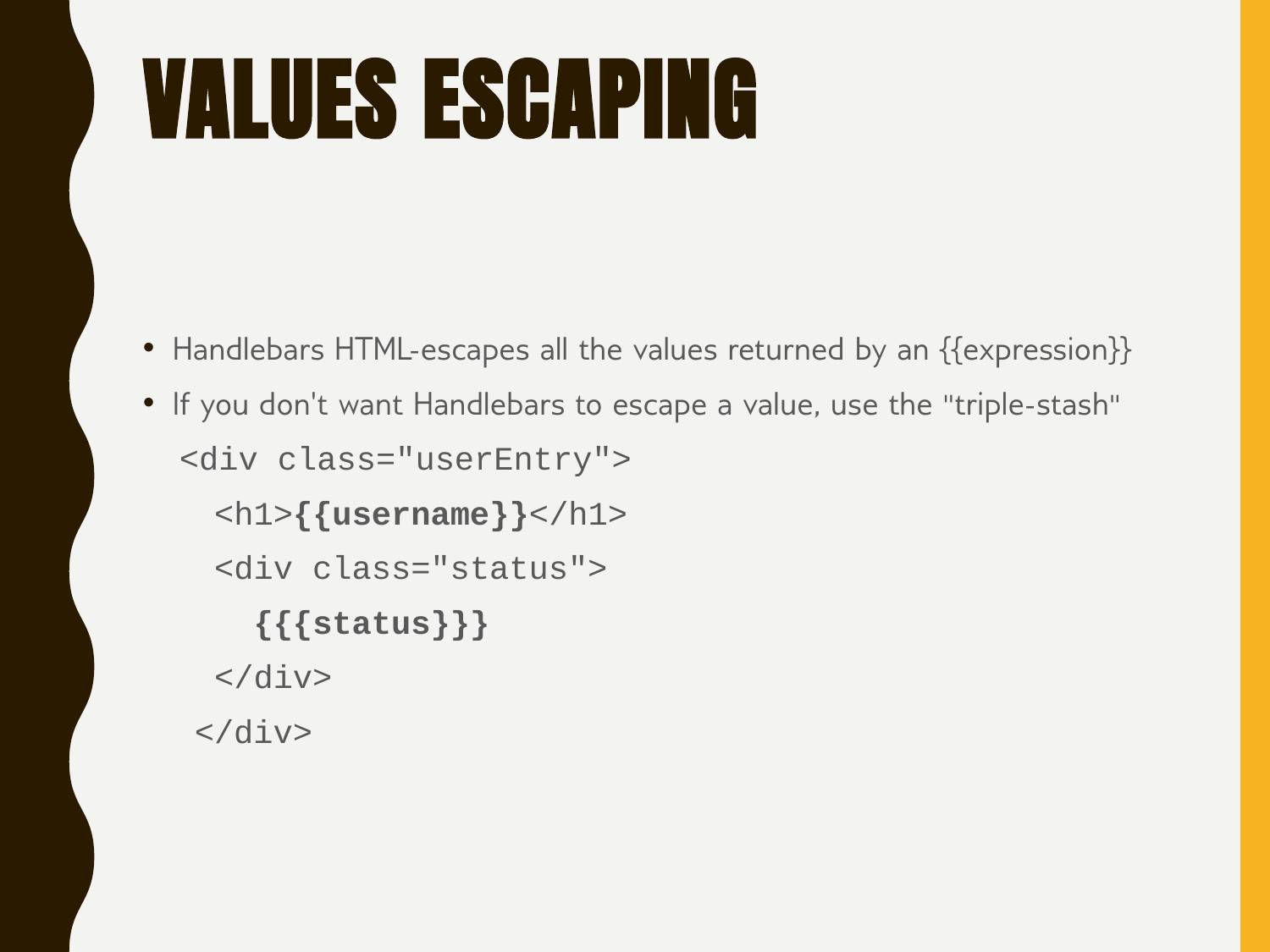

# Values Escaping
Handlebars HTML-escapes all the values returned by an {{expression}}
If you don't want Handlebars to escape a value, use the "triple-stash"
<div class="userEntry">
 <h1>{{username}}</h1>
 <div class="status">
   {{{status}}}
 </div>
</div>